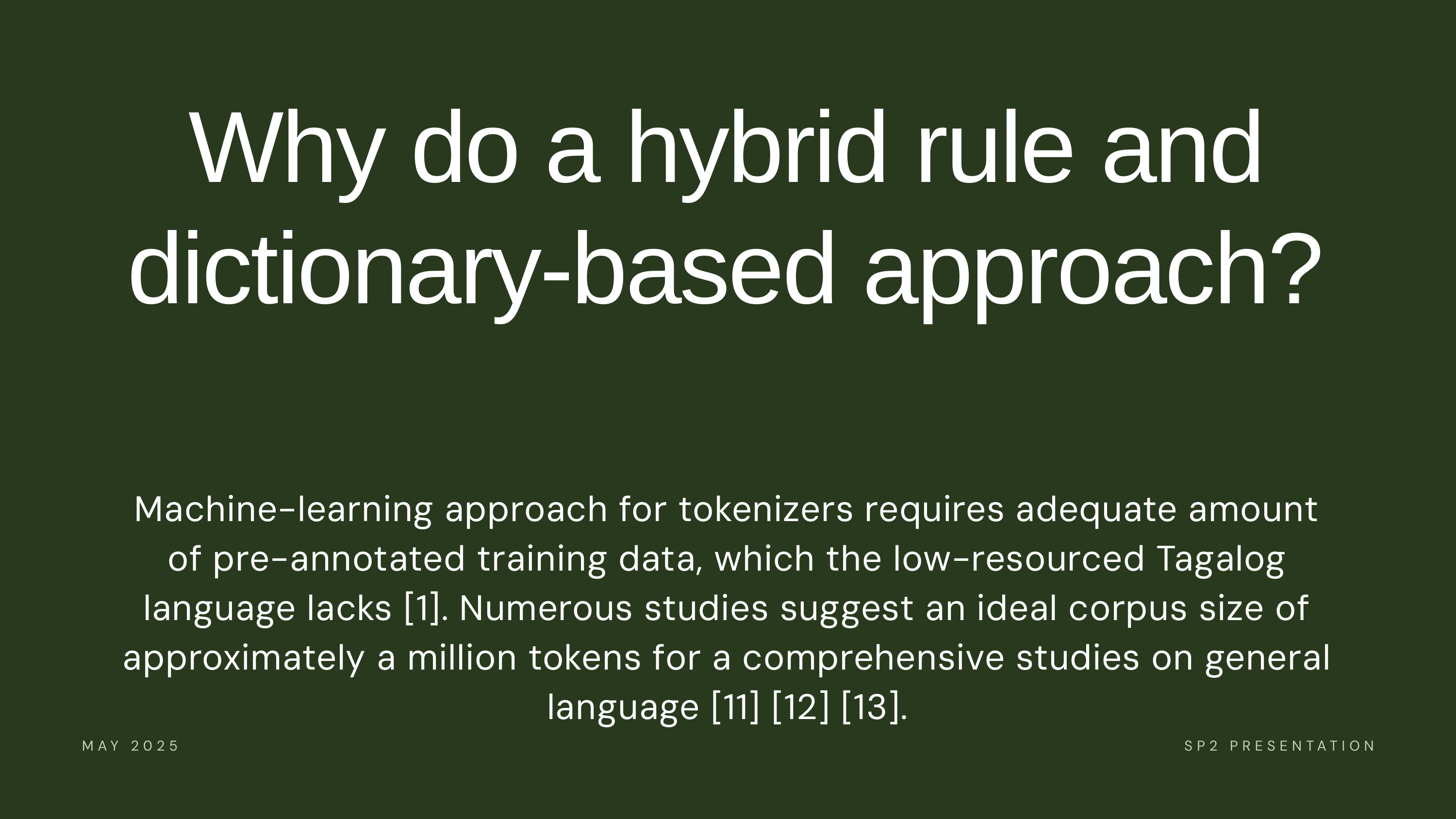

Why do a hybrid rule and dictionary-based approach?
Machine-learning approach for tokenizers requires adequate amount of pre-annotated training data, which the low-resourced Tagalog language lacks [1]. Numerous studies suggest an ideal corpus size of approximately a million tokens for a comprehensive studies on general language [11] [12] [13].
MAY 2025
SP2 PRESENTATION